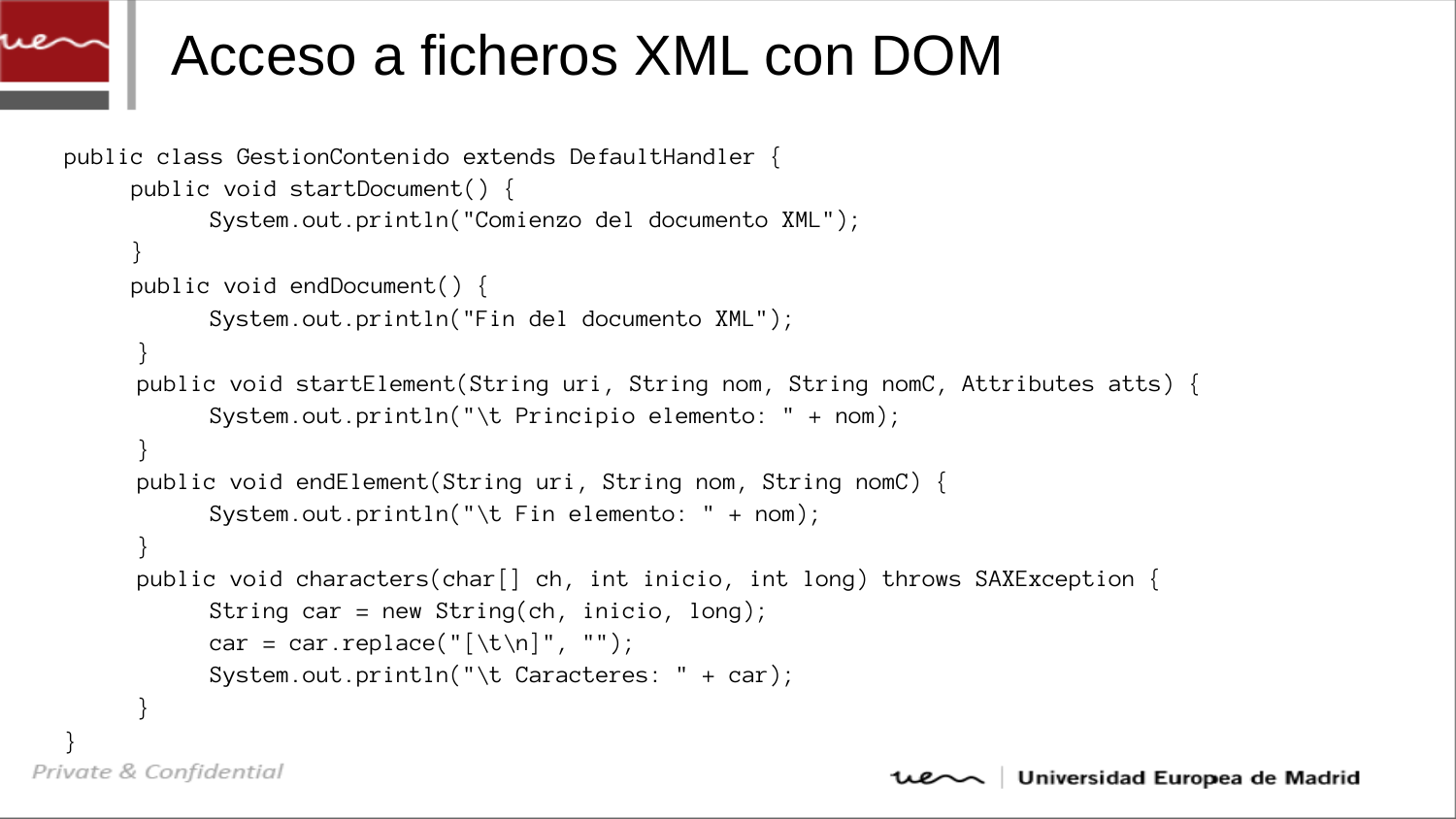

# Acceso a ficheros XML con DOM
public class GestionContenido extends DefaultHandler {
     public void startDocument() {
	System.out.println("Comienzo del documento XML");
     }
     public void endDocument() {
	System.out.println("Fin del documento XML");
}
public void startElement(String uri, String nom, String nomC, Attributes atts) {
	System.out.println("\t Principio elemento: " + nom);
}
public void endElement(String uri, String nom, String nomC) {
	System.out.println("\t Fin elemento: " + nom);
}
public void characters(char[] ch, int inicio, int long) throws SAXException {
	String car = new String(ch, inicio, long);
	car = car.replace("[\t\n]", "");
	System.out.println("\t Caracteres: " + car);
}
}